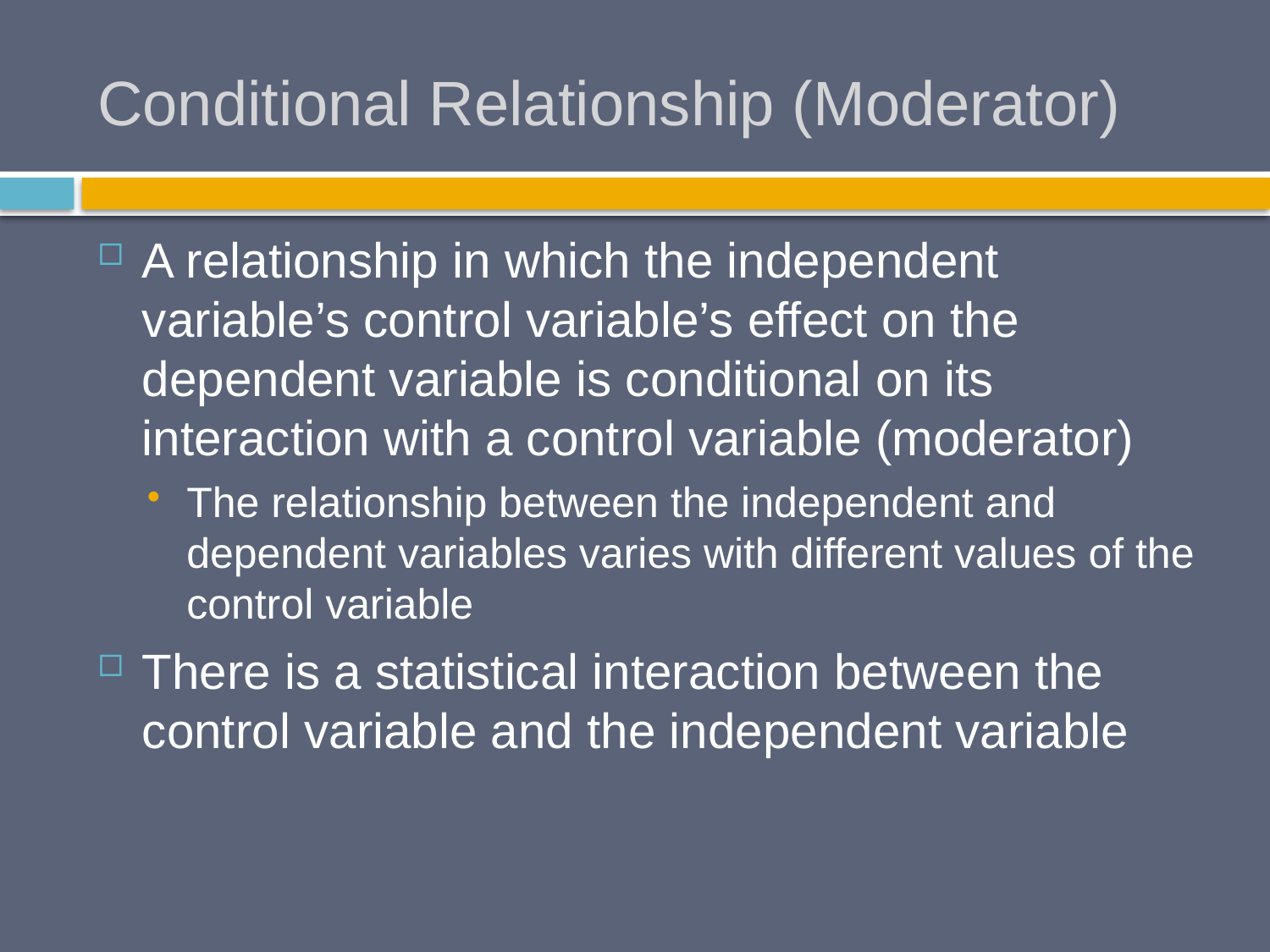

# Conditional Relationship (Moderator)
A relationship in which the independent variable’s control variable’s effect on the dependent variable is conditional on its interaction with a control variable (moderator)
The relationship between the independent and dependent variables varies with different values of the control variable
There is a statistical interaction between the control variable and the independent variable